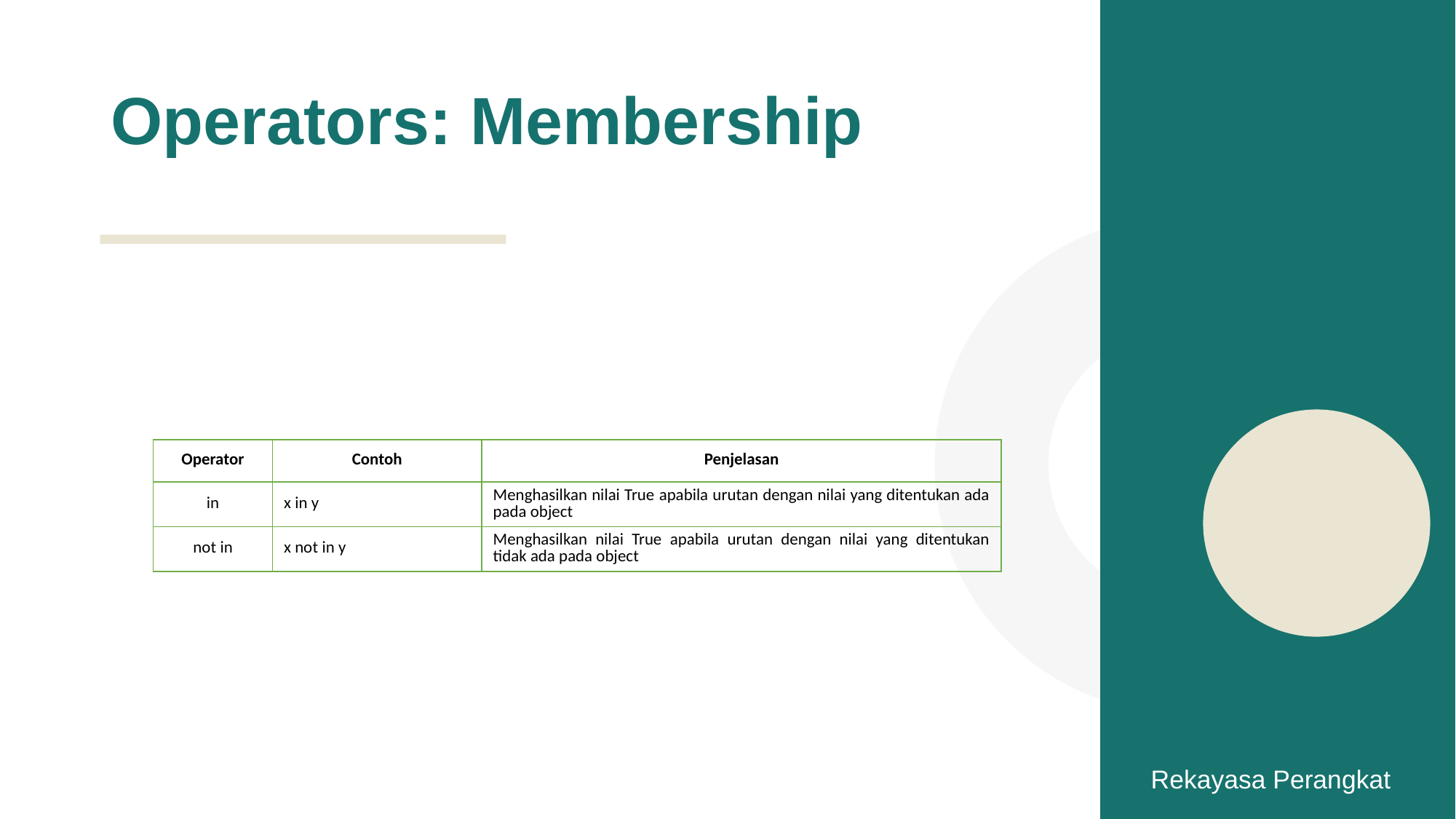

# Operators: Membership
| Operator | Contoh | Penjelasan |
| --- | --- | --- |
| in | x in y | Menghasilkan nilai True apabila urutan dengan nilai yang ditentukan ada pada object |
| not in | x not in y | Menghasilkan nilai True apabila urutan dengan nilai yang ditentukan tidak ada pada object |